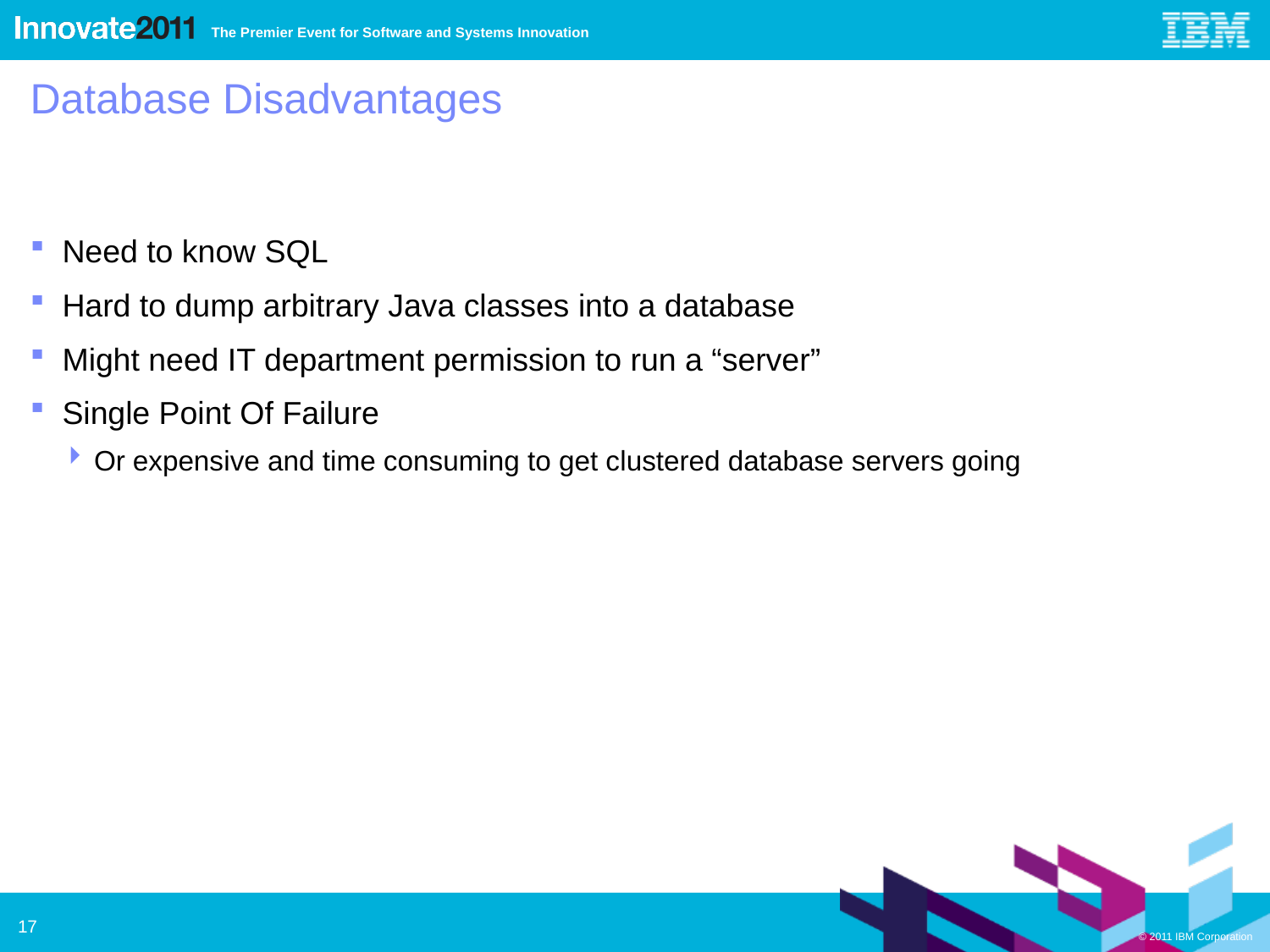

# Database Disadvantages
Need to know SQL
Hard to dump arbitrary Java classes into a database
Might need IT department permission to run a “server”
Single Point Of Failure
Or expensive and time consuming to get clustered database servers going